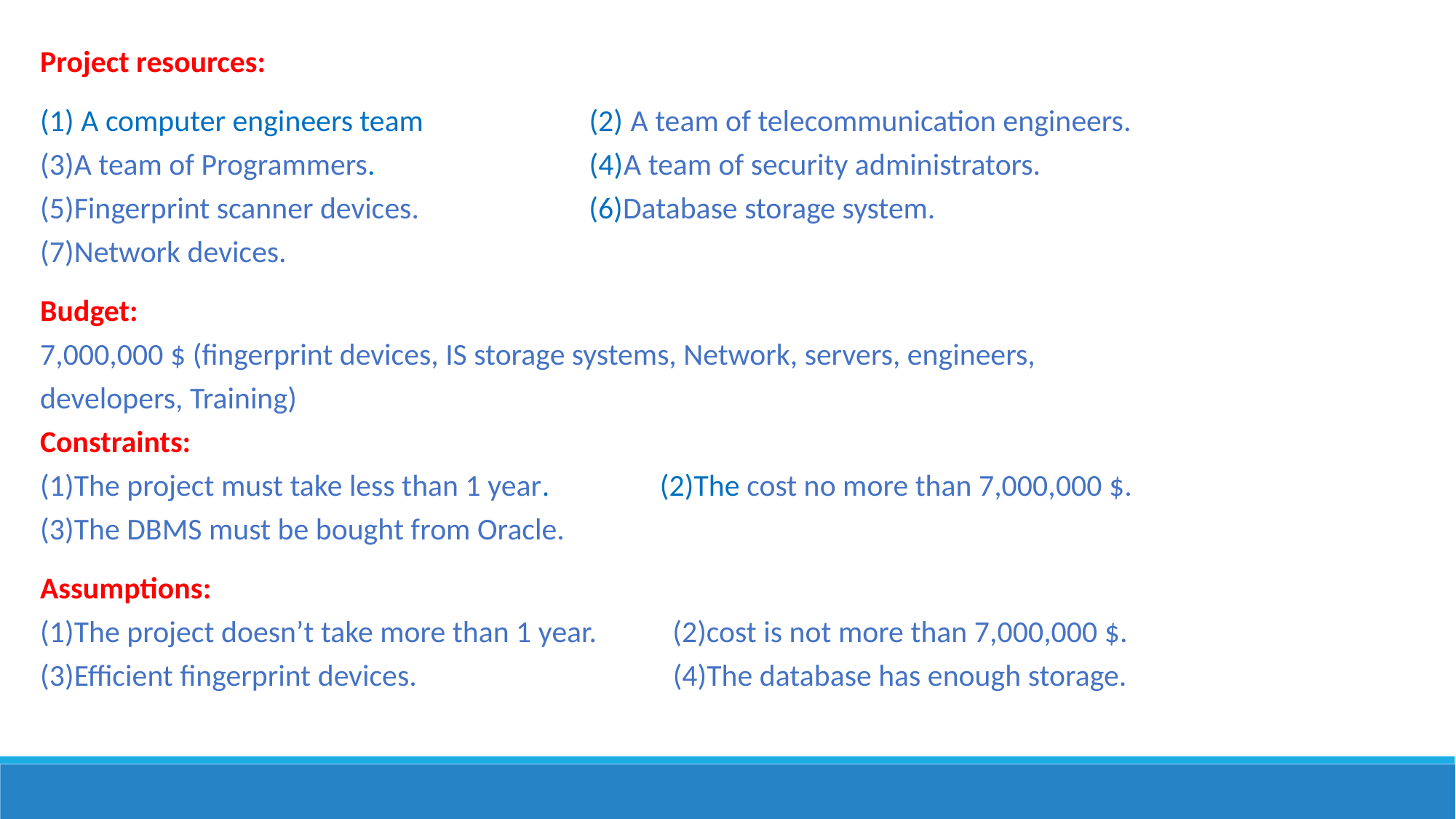

Project resources:
(1) A computer engineers team                        (2) A team of telecommunication engineers.
(3)A team of Programmers.                               (4)A team of security administrators.
(5)Fingerprint scanner devices.                                                 (6)Database storage system.
(7)Network devices.
Budget:
7,000,000 $ (fingerprint devices, IS storage systems, Network, servers, engineers, developers, Training)
Constraints:
(1)The project must take less than 1 year.                (2)The cost no more than 7,000,000 $.
(3)The DBMS must be bought from Oracle.
Assumptions:
(1)The project doesn’t take more than 1 year.           (2)cost is not more than 7,000,000 $.
(3)Efficient fingerprint devices.                                                                          (4)The database has enough storage.